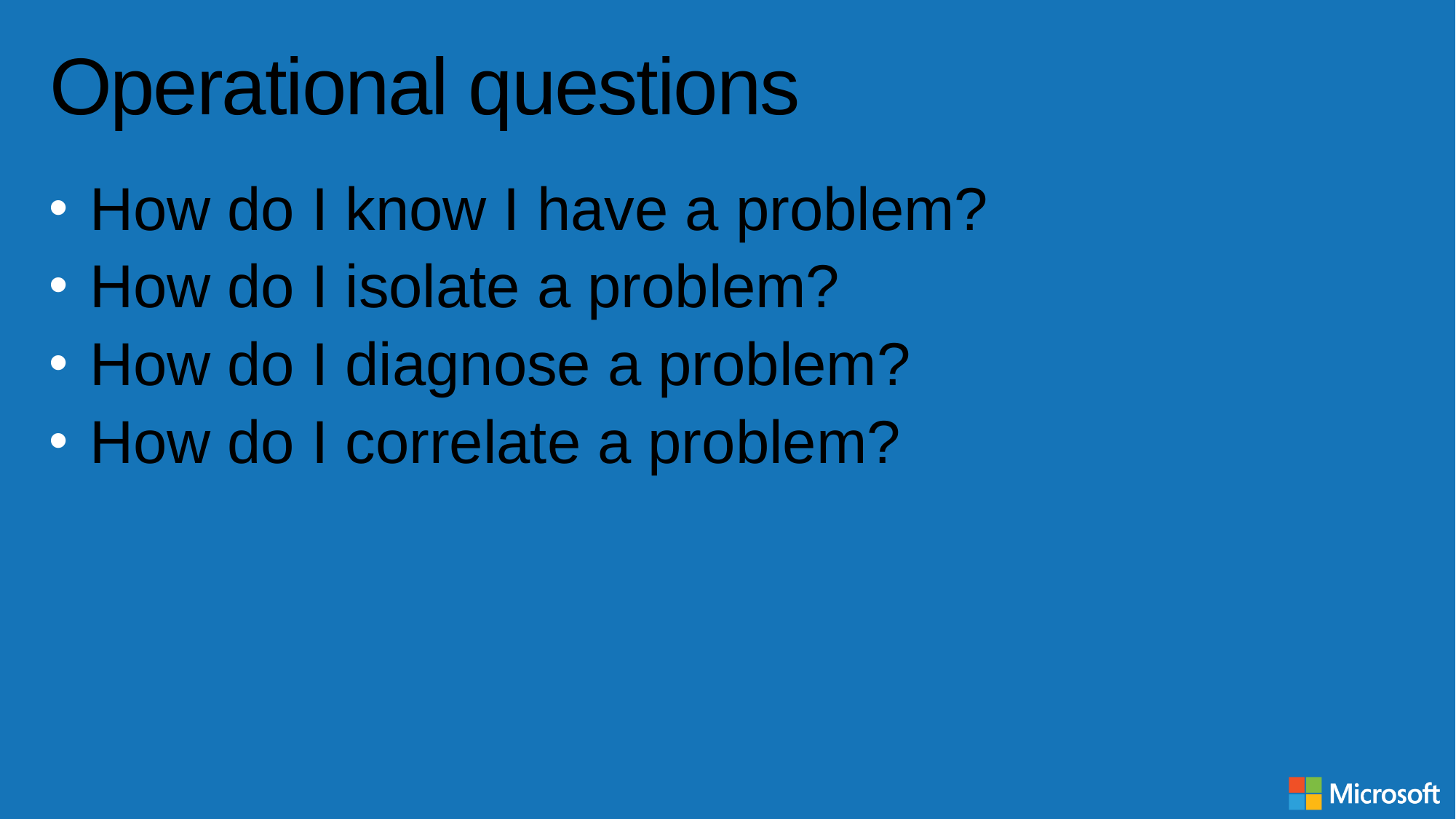

# Operational questions
How do I know I have a problem?
How do I isolate a problem?
How do I diagnose a problem?
How do I correlate a problem?